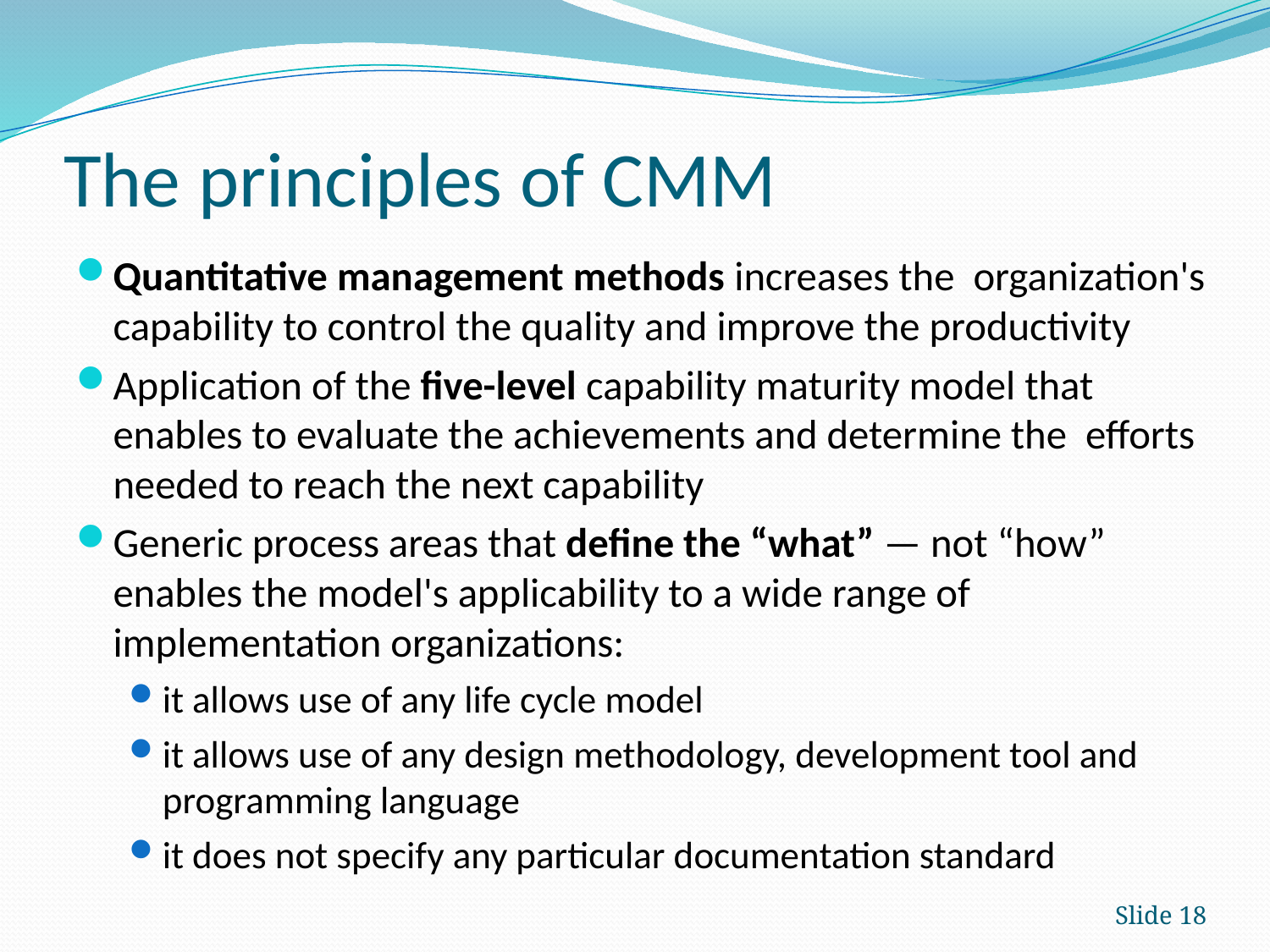

# The principles of CMM
Quantitative management methods increases the  organization's capability to control the quality and improve the productivity
Application of the five-level capability maturity model that enables to evaluate the achievements and determine the  efforts needed to reach the next capability
Generic process areas that define the “what” — not “how” enables the model's applicability to a wide range of  implementation organizations:
it allows use of any life cycle model
it allows use of any design methodology, development tool and programming language
it does not specify any particular documentation standard
Slide 18